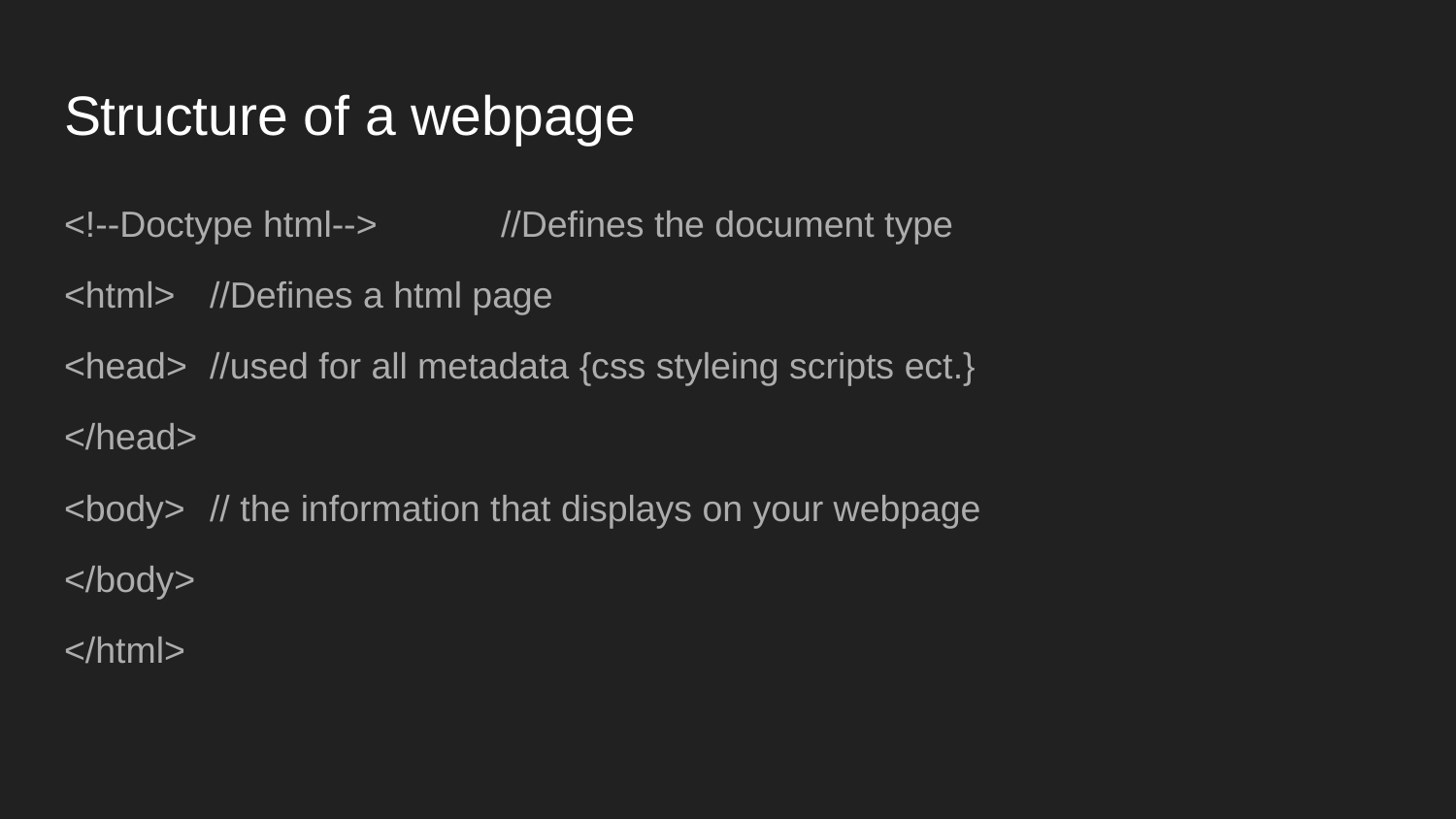

# Structure of a webpage
<!--Doctype html-->  	//Defines the document type
<html>	//Defines a html page
<head>	//used for all metadata {css styleing scripts ect.}
</head>
<body>	// the information that displays on your webpage
</body>
</html>